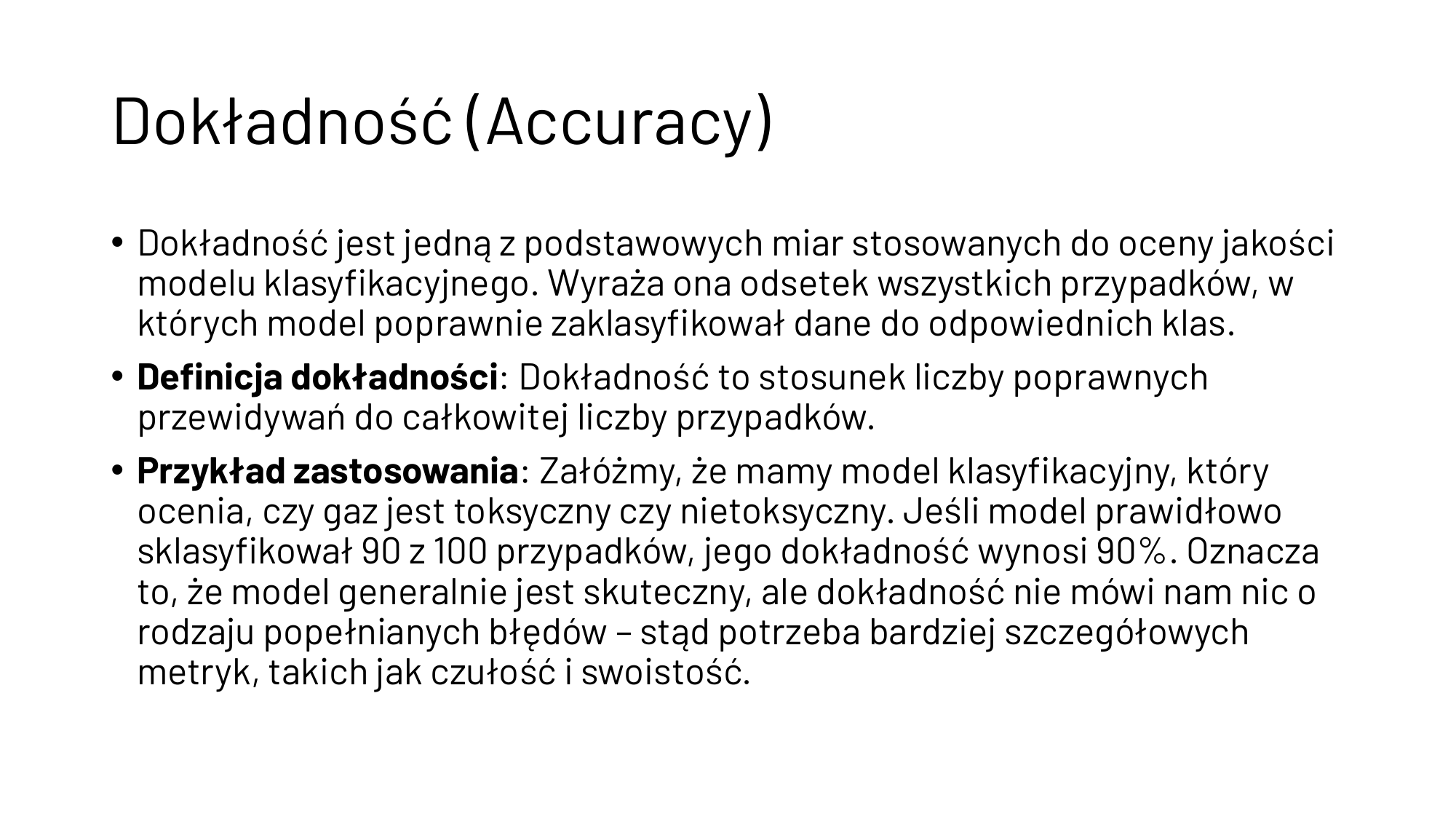

# Dokładność (Accuracy)
Dokładność jest jedną z podstawowych miar stosowanych do oceny jakości modelu klasyfikacyjnego. Wyraża ona odsetek wszystkich przypadków, w których model poprawnie zaklasyfikował dane do odpowiednich klas.
Definicja dokładności: Dokładność to stosunek liczby poprawnych przewidywań do całkowitej liczby przypadków.​
Przykład zastosowania: Załóżmy, że mamy model klasyfikacyjny, który ocenia, czy gaz jest toksyczny czy nietoksyczny. Jeśli model prawidłowo sklasyfikował 90 z 100 przypadków, jego dokładność wynosi 90%. Oznacza to, że model generalnie jest skuteczny, ale dokładność nie mówi nam nic o rodzaju popełnianych błędów – stąd potrzeba bardziej szczegółowych metryk, takich jak czułość i swoistość.